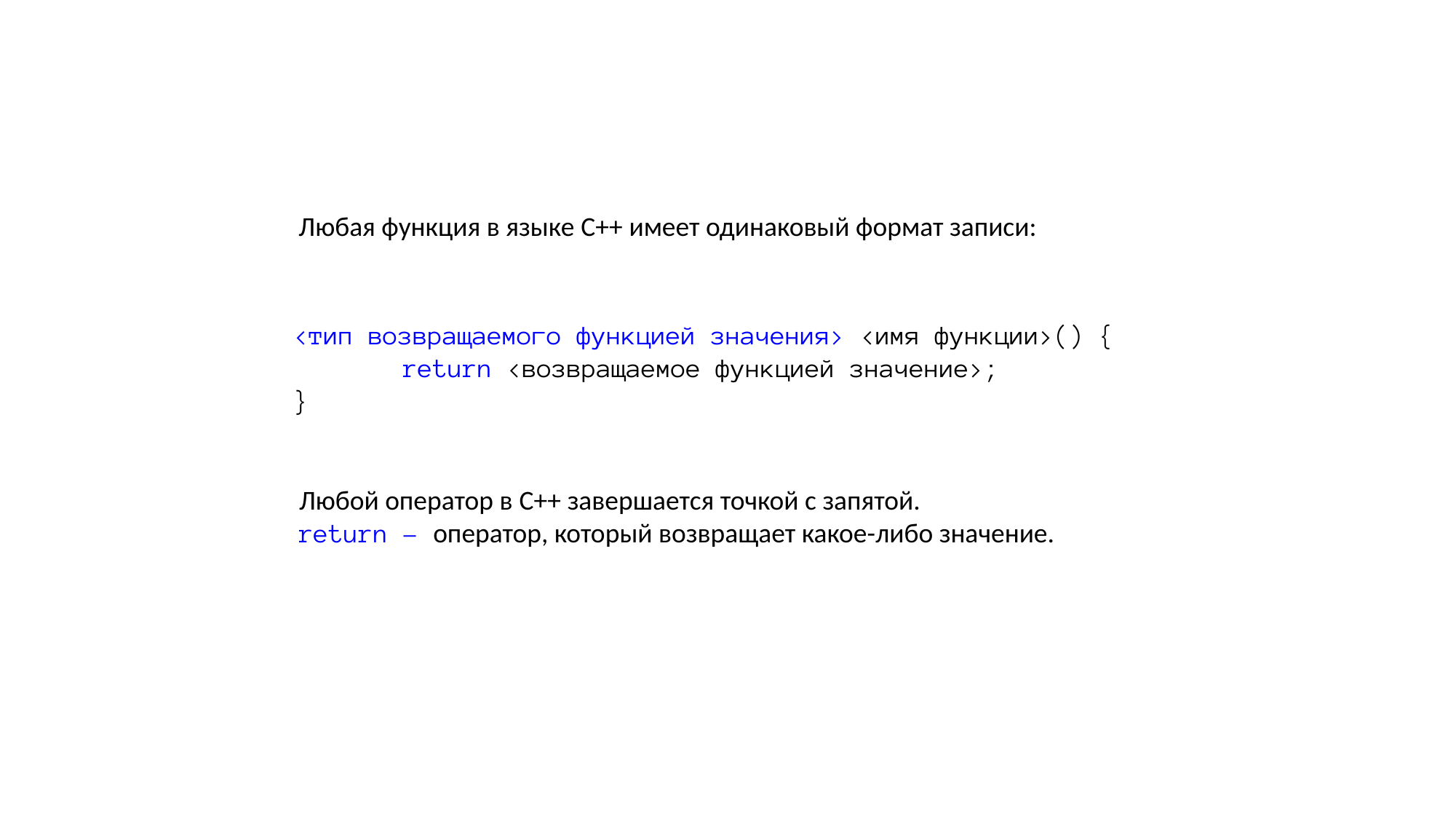

Любая функция в языке C++ имеет одинаковый формат записи:
<тип возвращаемого функцией значения> <имя функции>() {
	return <возвращаемое функцией значение>;
}
Любой оператор в C++ завершается точкой с запятой.
return – оператор, который возвращает какое-либо значение.